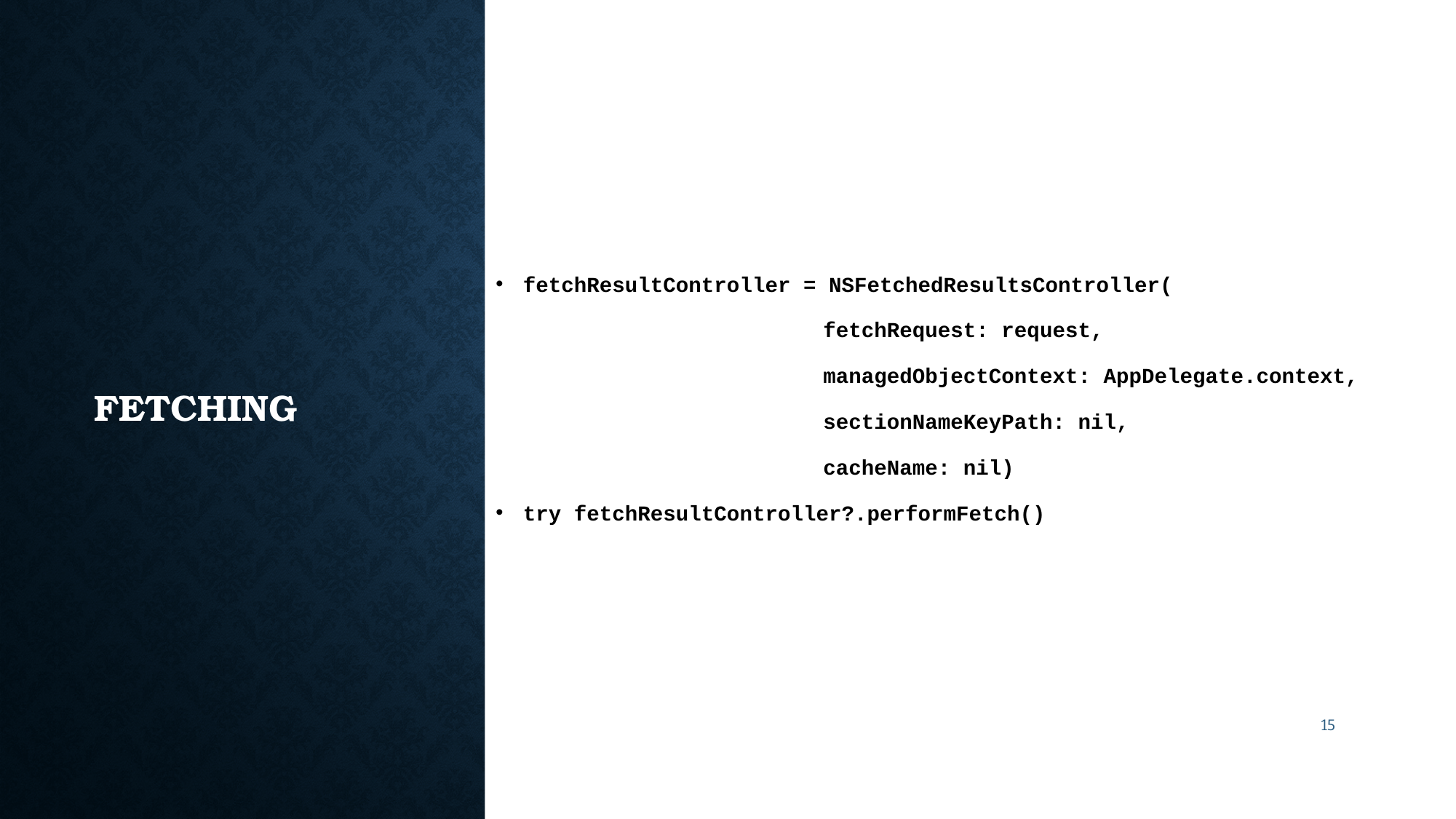

# fetching
fetchResultController = NSFetchedResultsController(
			fetchRequest: request,
			managedObjectContext: AppDelegate.context,
			sectionNameKeyPath: nil,
			cacheName: nil)
try fetchResultController?.performFetch()

15